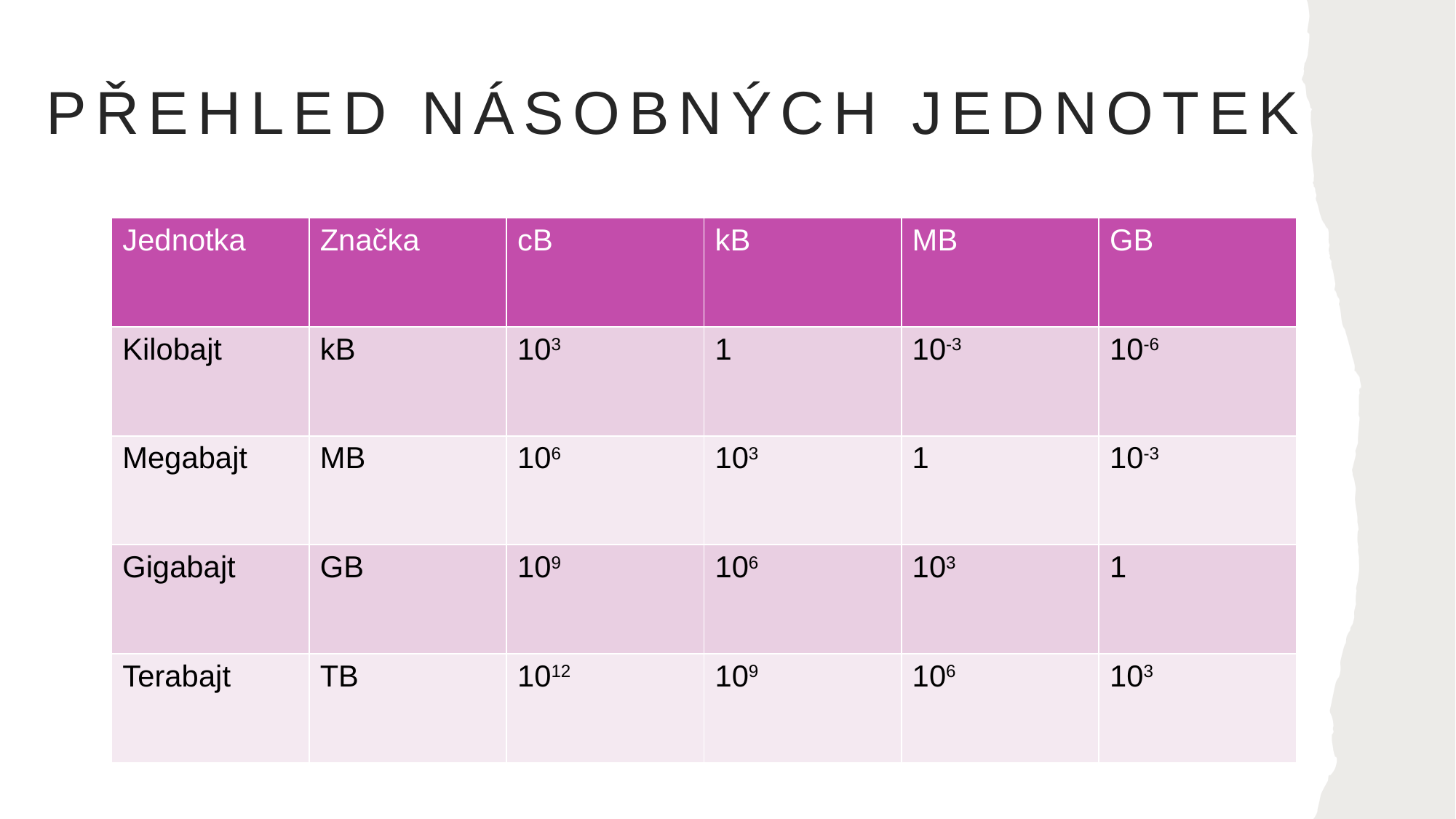

# Přehled násobných jednotek
| Jednotka | Značka | cB | kB | MB | GB |
| --- | --- | --- | --- | --- | --- |
| Kilobajt | kB | 103 | 1 | 10-3 | 10-6 |
| Megabajt | MB | 106 | 103 | 1 | 10-3 |
| Gigabajt | GB | 109 | 106 | 103 | 1 |
| Terabajt | TB | 1012 | 109 | 106 | 103 |